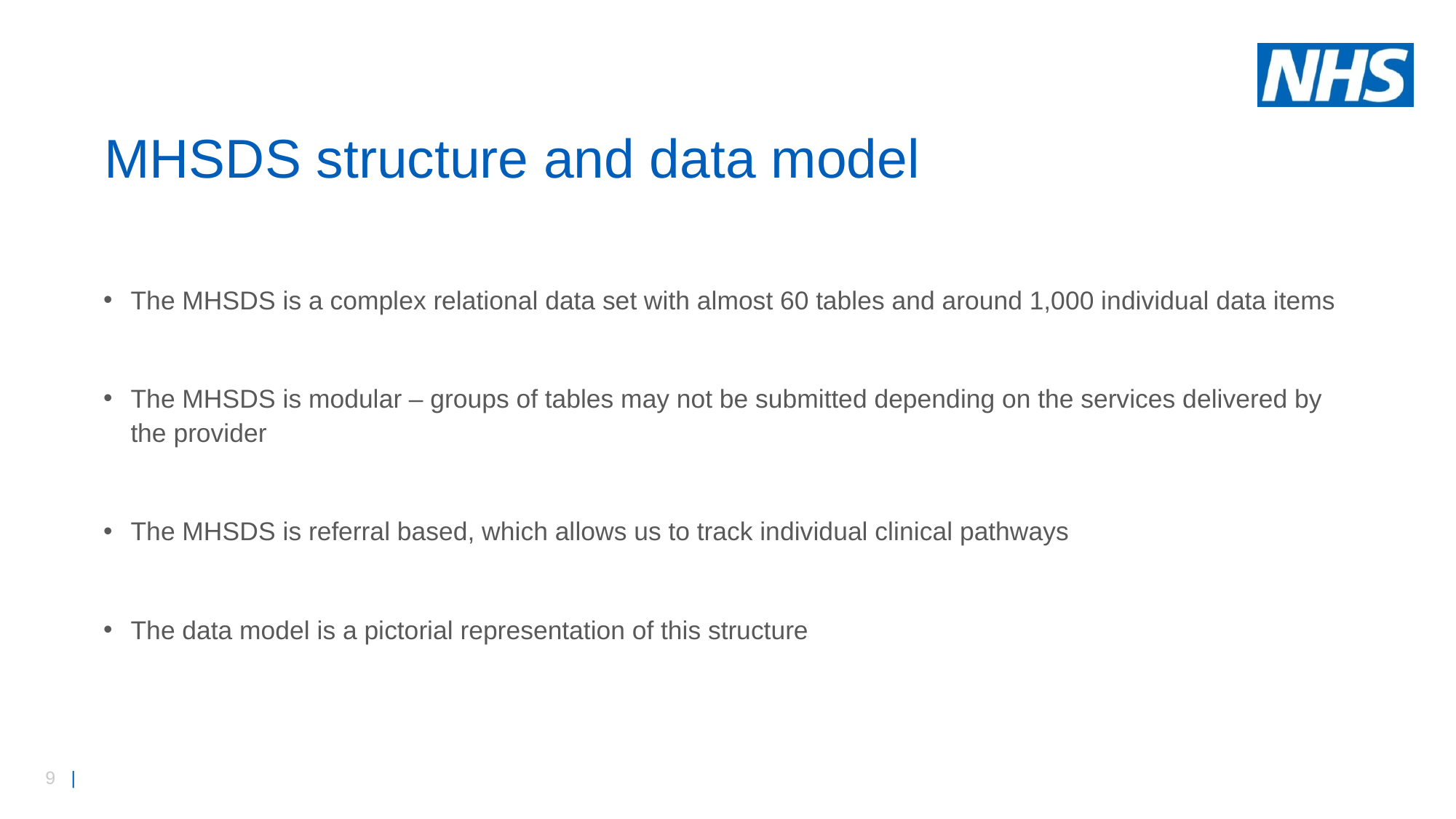

# MHSDS structure and data model
The MHSDS is a complex relational data set with almost 60 tables and around 1,000 individual data items

The MHSDS is modular – groups of tables may not be submitted depending on the services delivered by the provider

The MHSDS is referral based, which allows us to track individual clinical pathways

The data model is a pictorial representation of this structure